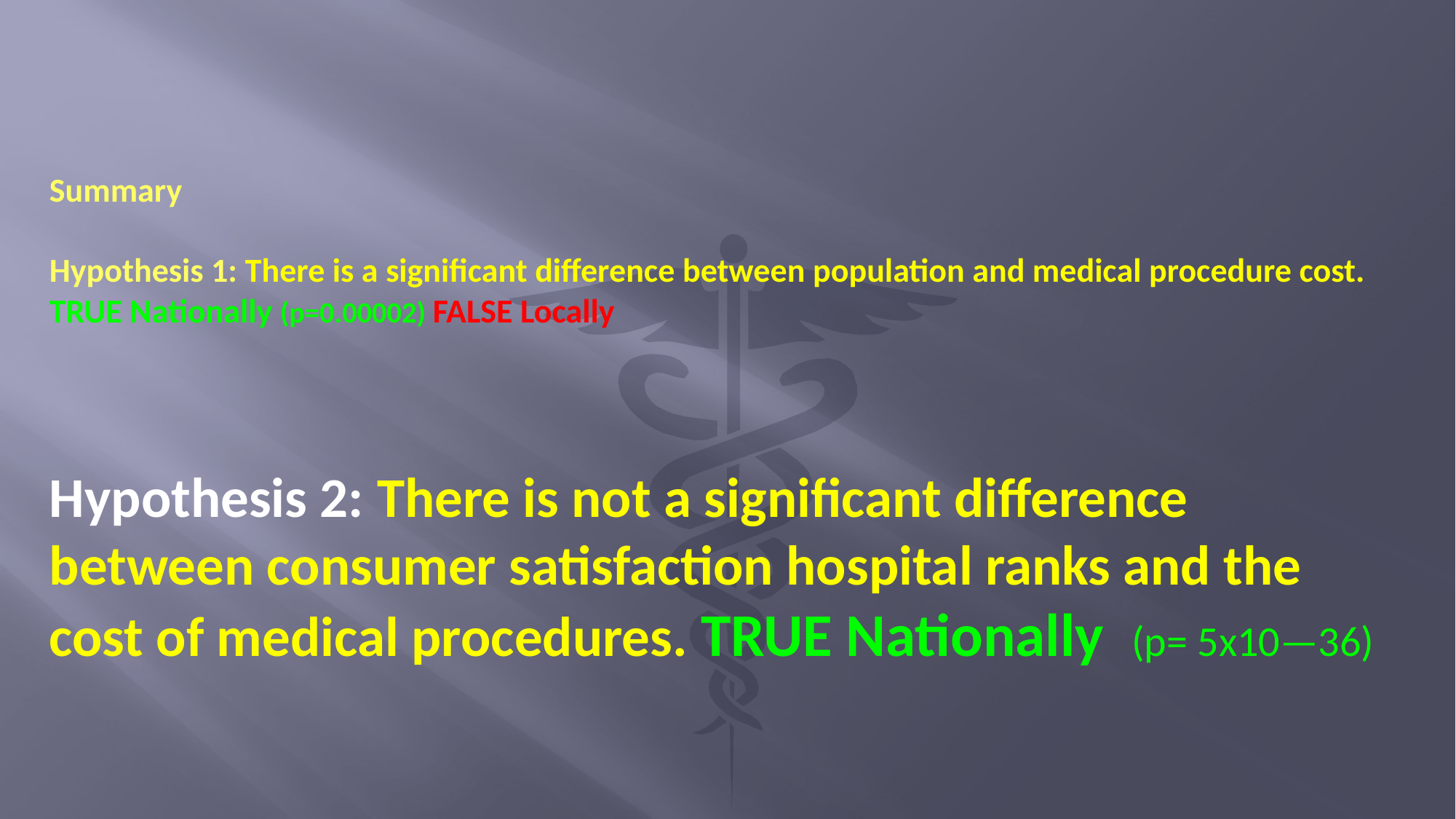

# Summary Hypothesis 1: There is a significant difference between population and medical procedure cost. TRUE Nationally (p=0.00002) FALSE Locally
Hypothesis 2: There is not a significant difference between consumer satisfaction hospital ranks and the cost of medical procedures. TRUE Nationally  (p= 5x10—36)